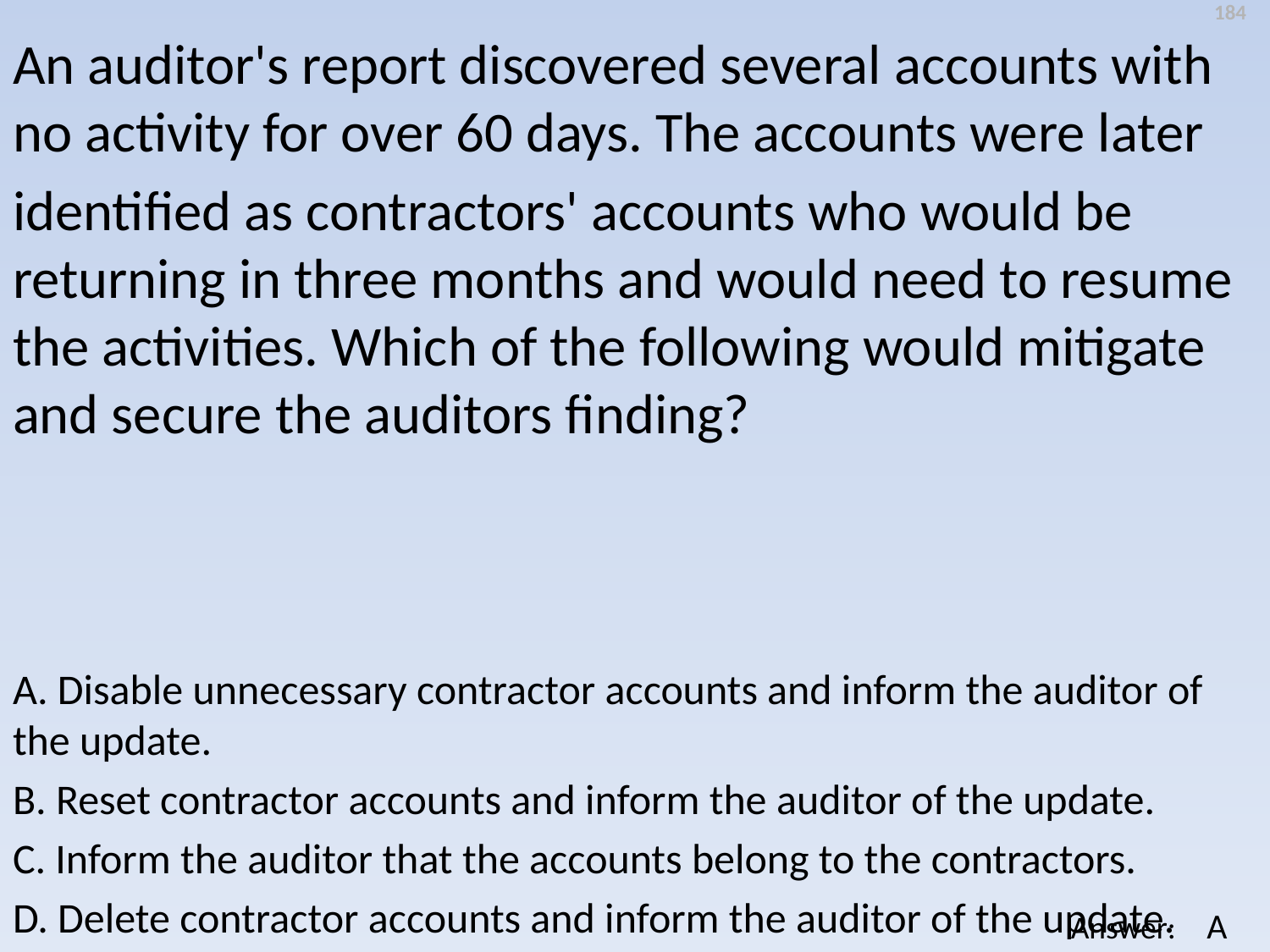

184
An auditor's report discovered several accounts with no activity for over 60 days. The accounts were later
identified as contractors' accounts who would be returning in three months and would need to resume the activities. Which of the following would mitigate and secure the auditors finding?
A. Disable unnecessary contractor accounts and inform the auditor of the update.
B. Reset contractor accounts and inform the auditor of the update.
C. Inform the auditor that the accounts belong to the contractors.
D. Delete contractor accounts and inform the auditor of the update.
A